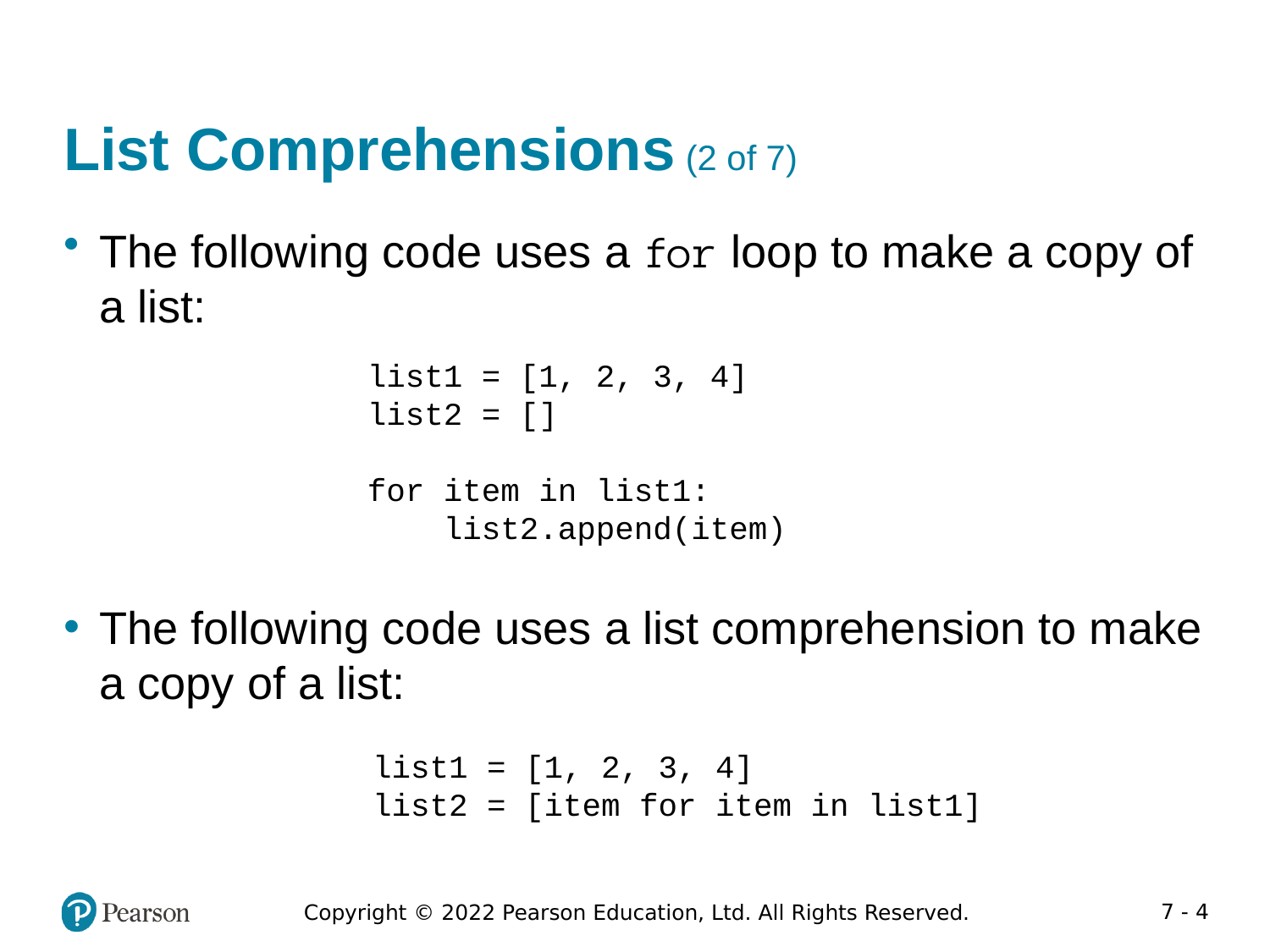

# List Comprehensions (2 of 7)
The following code uses a for loop to make a copy of a list:

The following code uses a list comprehension to make a copy of a list:
list1 = [1, 2, 3, 4]
list2 = []

for item in list1:
    list2.append(item)
list1 = [1, 2, 3, 4]
list2 = [item for item in list1]